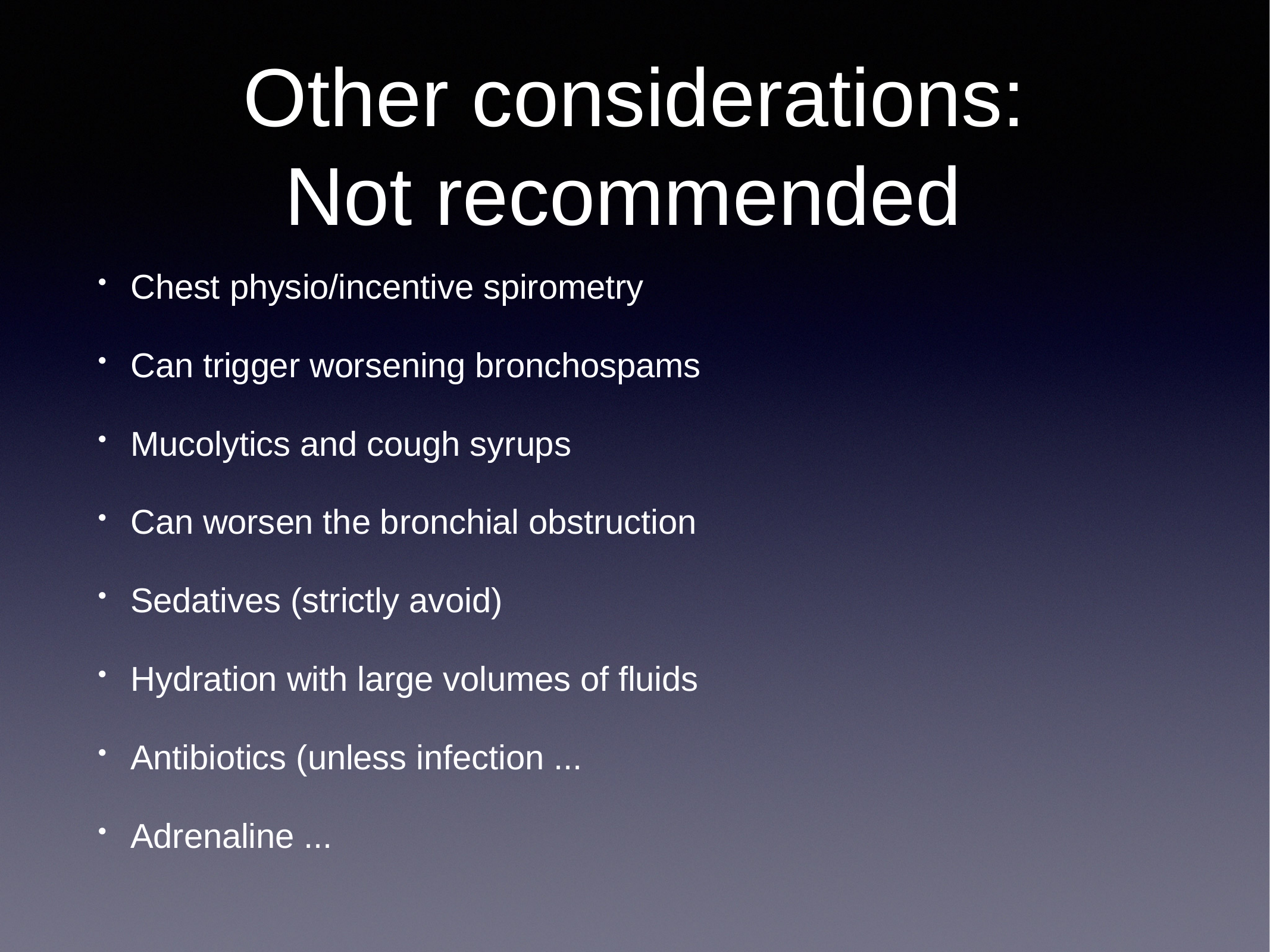

# Other considerations:
Not recommended
Chest physio/incentive spirometry
Can trigger worsening bronchospams
Mucolytics and cough syrups
Can worsen the bronchial obstruction
Sedatives (strictly avoid)
Hydration with large volumes of fluids
Antibiotics (unless infection ...
Adrenaline ...